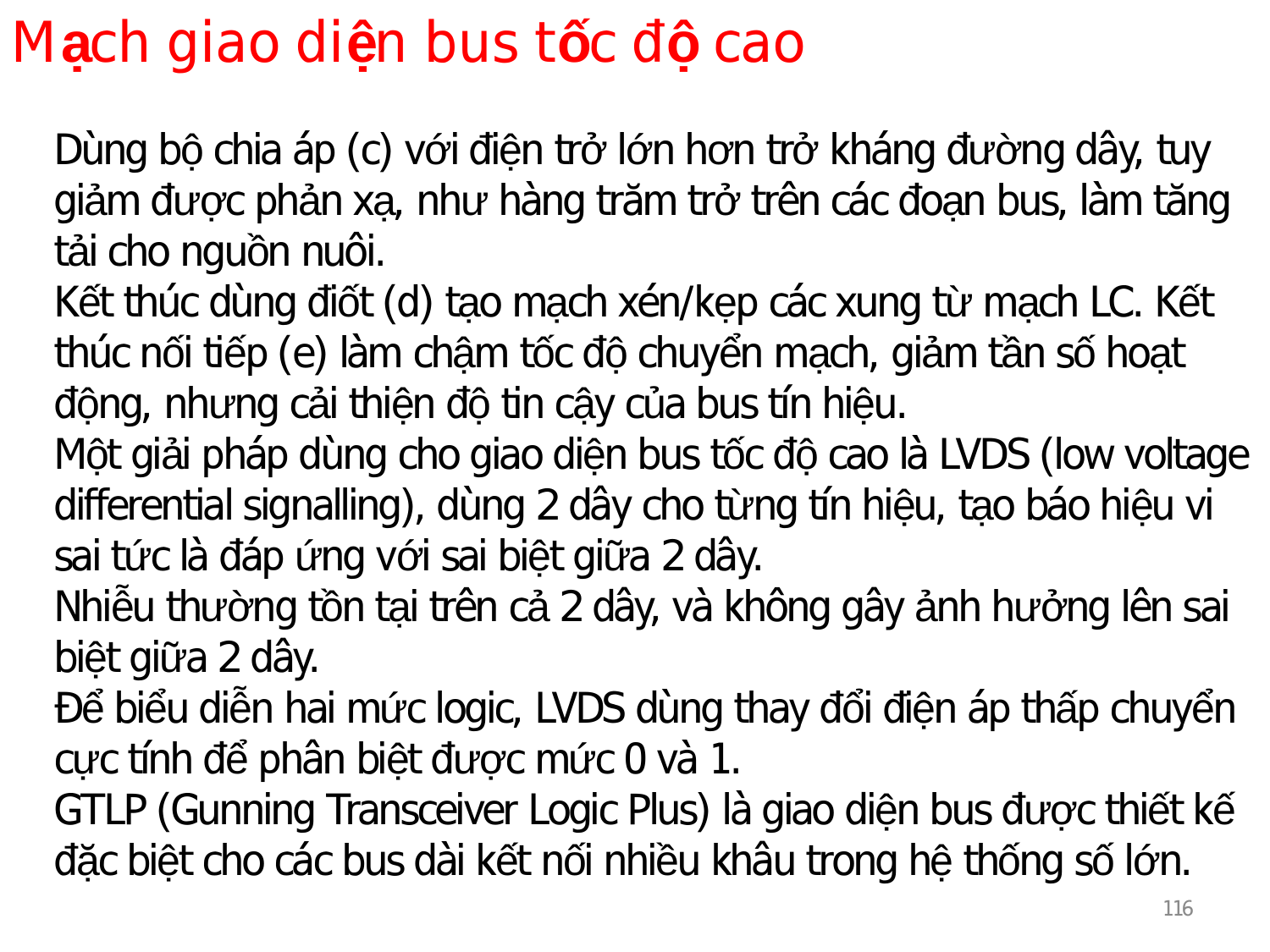

Mạch giao diện bus tốc độ cao
Dùng bộ chia áp (c) với điện trở lớn hơn trở kháng đường dây, tuy giảm được phản xạ, như hàng trăm trở trên các đoạn bus, làm tăng tải cho nguồn nuôi.
Kết thúc dùng điốt (d) tạo mạch xén/kẹp các xung từ mạch LC. Kết thúc nối tiếp (e) làm chậm tốc độ chuyển mạch, giảm tần số hoạt động, nhưng cải thiện độ tin cậy của bus tín hiệu.
Một giải pháp dùng cho giao diện bus tốc độ cao là LVDS (low voltage differential signalling), dùng 2 dây cho từng tín hiệu, tạo báo hiệu vi sai tức là đáp ứng với sai biệt giữa 2 dây.
Nhiễu thường tồn tại trên cả 2 dây, và không gây ảnh hưởng lên sai biệt giữa 2 dây.
Để biểu diễn hai mức logic, LVDS dùng thay đổi điện áp thấp chuyển cực tính để phân biệt được mức 0 và 1.
GTLP (Gunning Transceiver Logic Plus) là giao diện bus được thiết kế đặc biệt cho các bus dài kết nối nhiều khâu trong hệ thống số lớn.

116